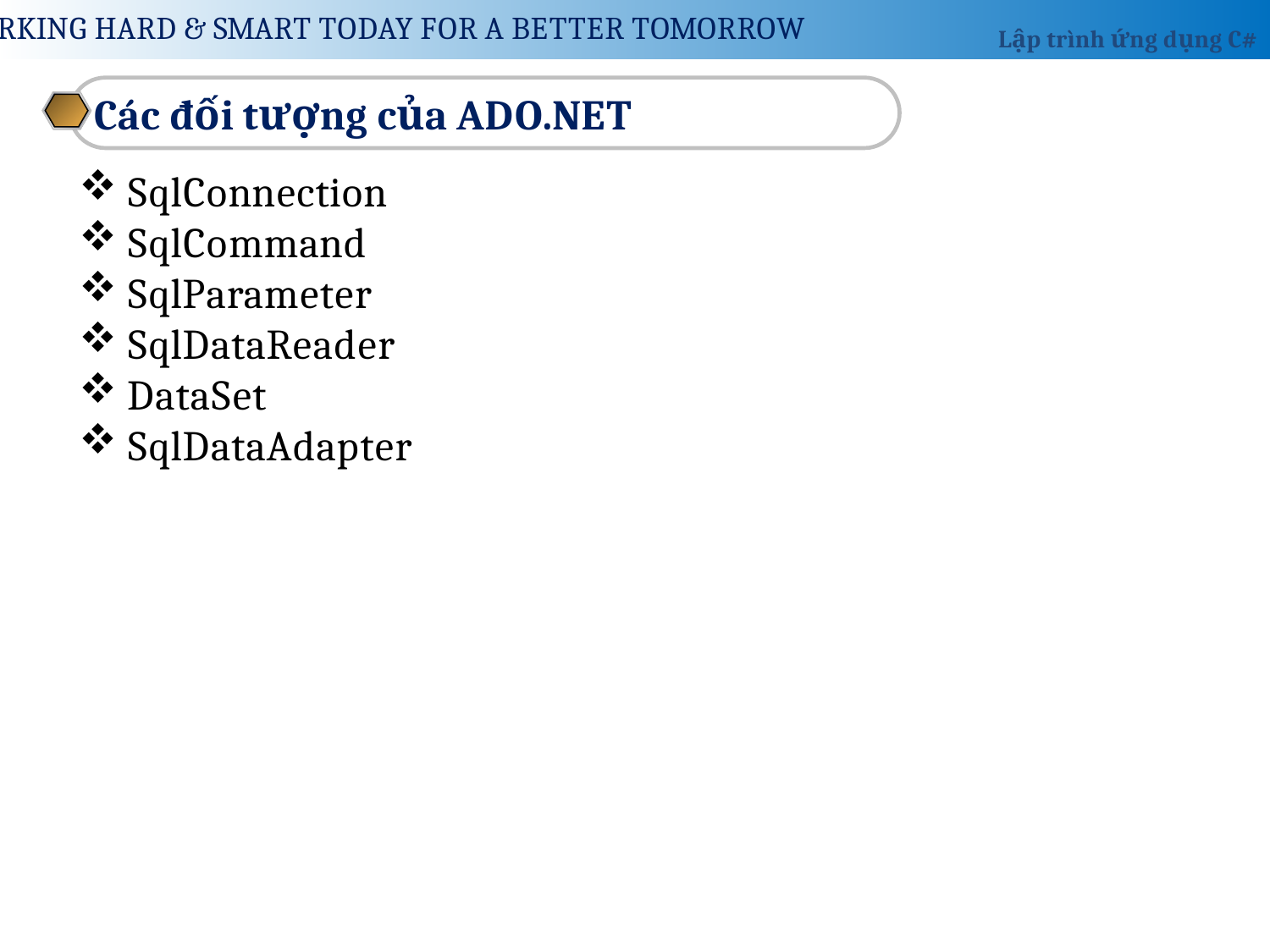

Các đối tượng của ADO.NET

SqlConnection
SqlCommand
SqlParameter
SqlDataReader
DataSet
SqlDataAdapter